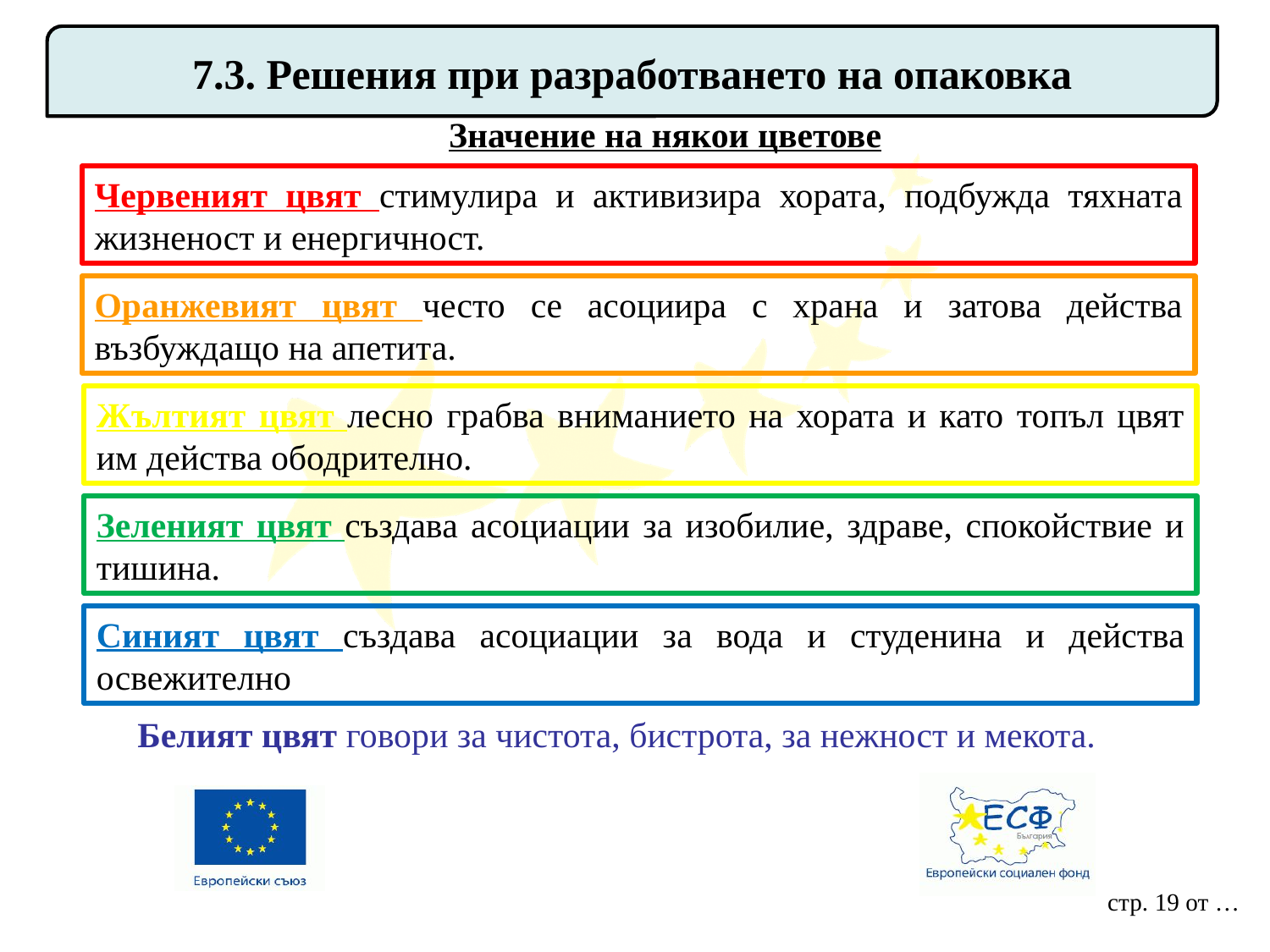

7.3. Решения при разработването на опаковка

Значение на някои цветове
Червеният цвят стимулира и активизира хората, подбужда тяхната жизненост и енергичност.
Оранжевият цвят често се асоциира с храна и затова действа възбуждащо на апетита.
Жълтият цвят лесно грабва вниманието на хората и като топъл цвят им действа ободрително.
Зеленият цвят създава асоциации за изобилие, здраве, спокойствие и тишина.
Синият цвят създава асоциации за вода и студенина и действа освежително
Белият цвят говори за чистота, бистрота, за нежност и мекота.